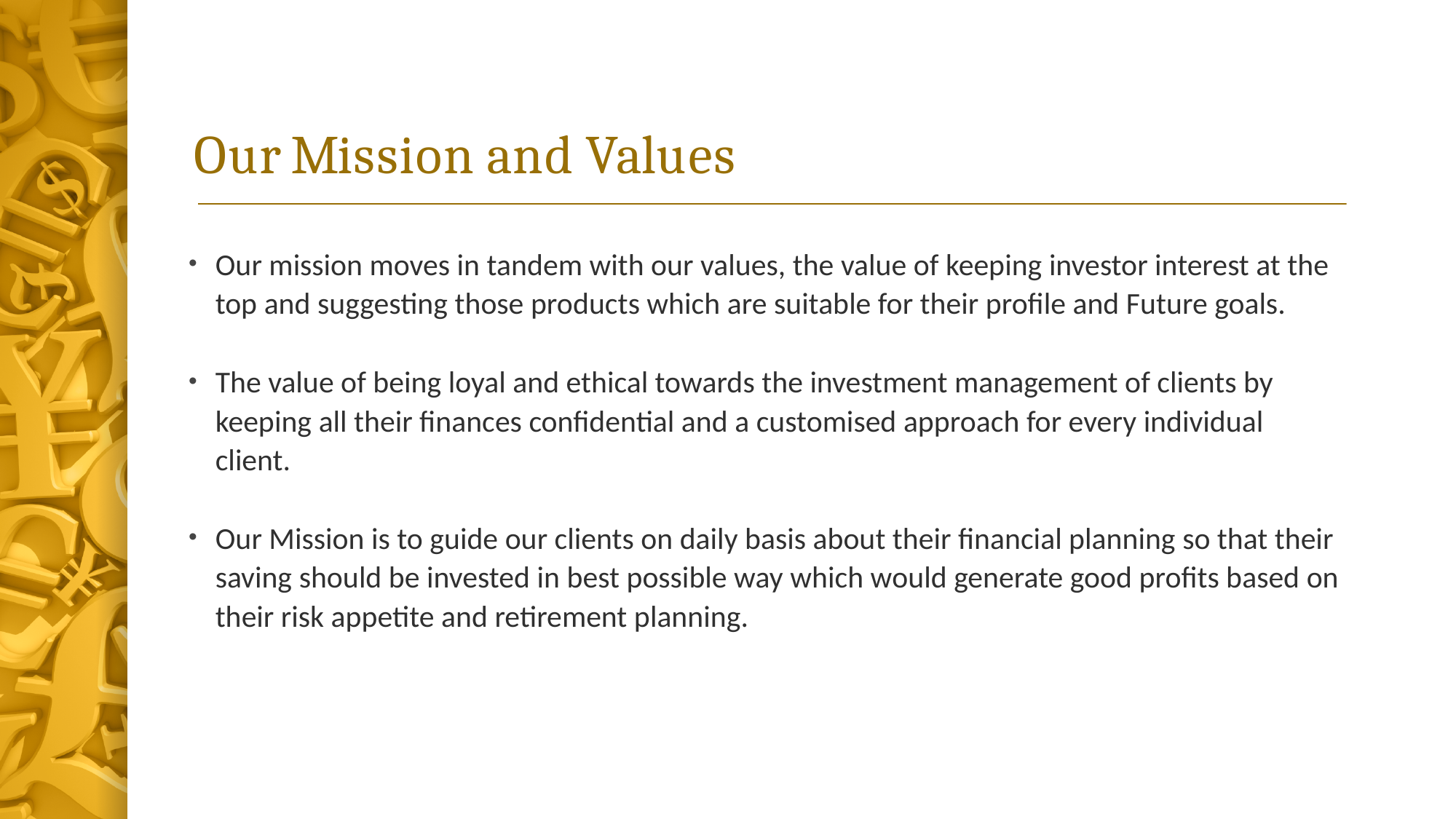

# Our Mission and Values
Our mission moves in tandem with our values, the value of keeping investor interest at the top and suggesting those products which are suitable for their profile and Future goals.
The value of being loyal and ethical towards the investment management of clients by keeping all their finances confidential and a customised approach for every individual client.
Our Mission is to guide our clients on daily basis about their financial planning so that their saving should be invested in best possible way which would generate good profits based on their risk appetite and retirement planning.